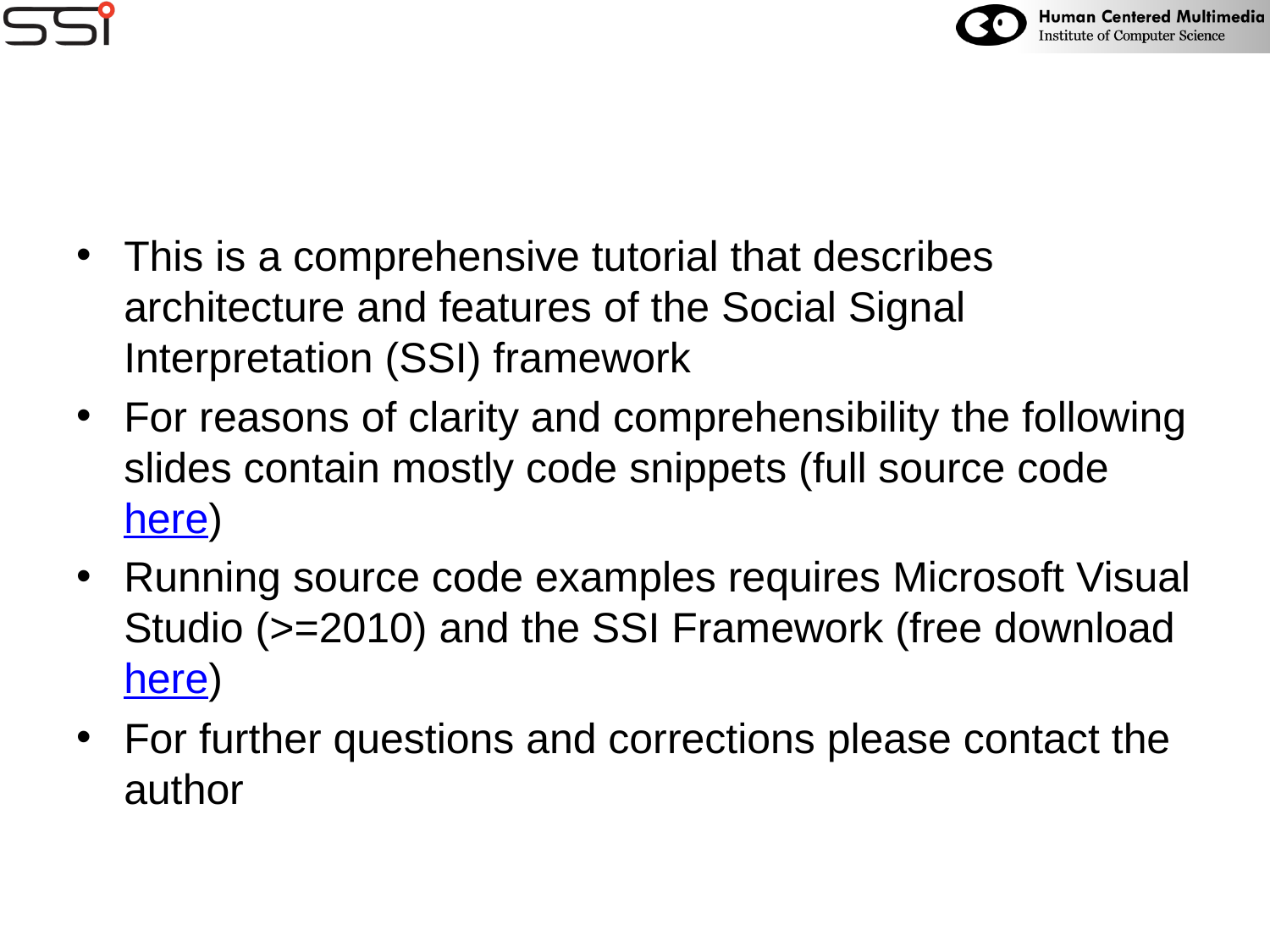

#
This is a comprehensive tutorial that describes architecture and features of the Social Signal Interpretation (SSI) framework
For reasons of clarity and comprehensibility the following slides contain mostly code snippets (full source code here)
Running source code examples requires Microsoft Visual Studio (>=2010) and the SSI Framework (free download here)
For further questions and corrections please contact the author